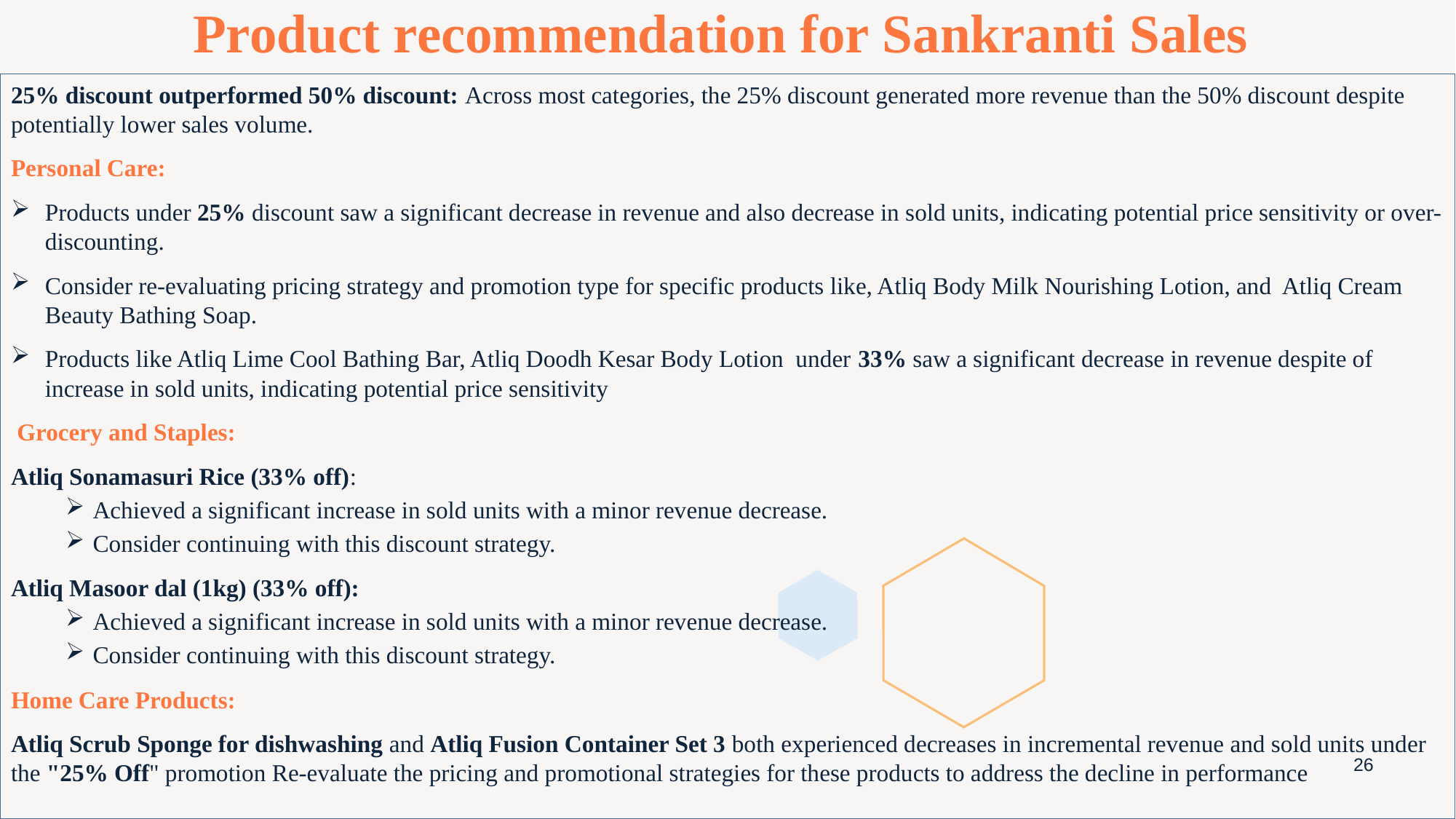

# Product recommendation for Sankranti Sales
25% discount outperformed 50% discount: Across most categories, the 25% discount generated more revenue than the 50% discount despite potentially lower sales volume.
Personal Care:
Products under 25% discount saw a significant decrease in revenue and also decrease in sold units, indicating potential price sensitivity or over-discounting.
Consider re-evaluating pricing strategy and promotion type for specific products like, Atliq Body Milk Nourishing Lotion, and  Atliq Cream Beauty Bathing Soap.
Products like Atliq Lime Cool Bathing Bar, Atliq Doodh Kesar Body Lotion  under 33% saw a significant decrease in revenue despite of increase in sold units, indicating potential price sensitivity
 Grocery and Staples:
Atliq Sonamasuri Rice (33% off):
Achieved a significant increase in sold units with a minor revenue decrease.
Consider continuing with this discount strategy.
Atliq Masoor dal (1kg) (33% off):
Achieved a significant increase in sold units with a minor revenue decrease.
Consider continuing with this discount strategy.
Home Care Products:
Atliq Scrub Sponge for dishwashing and Atliq Fusion Container Set 3 both experienced decreases in incremental revenue and sold units under the "25% Off" promotion Re-evaluate the pricing and promotional strategies for these products to address the decline in performance
26